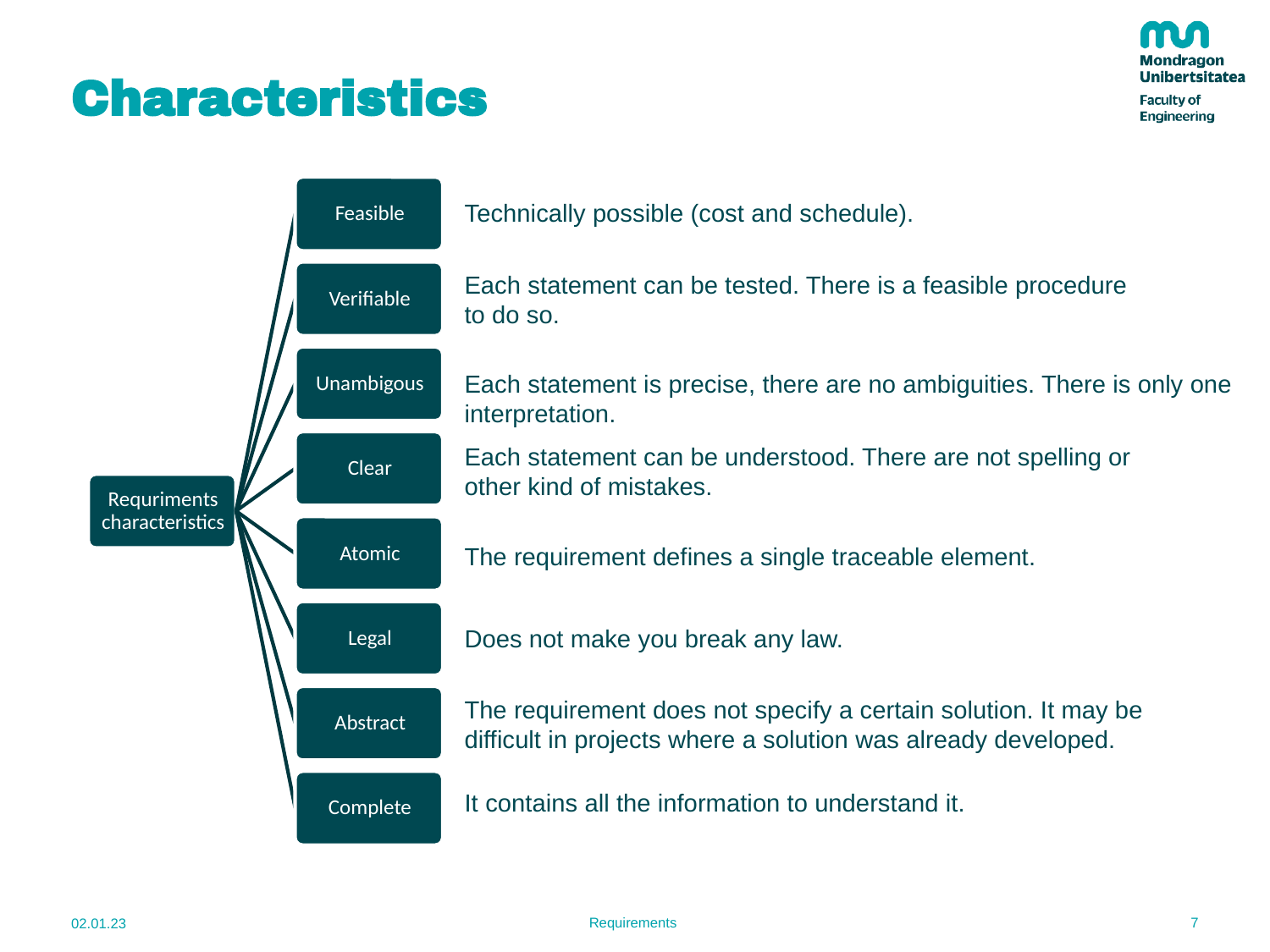

# Characteristics
Requriments characteristics

Feasible

Verifiable

Unambigous

Clear

Atomic

Legal

Abstract

Complete
Technically possible (cost and schedule).
Each statement can be tested. There is a feasible procedure to do so.
Each statement is precise, there are no ambiguities. There is only one interpretation.
Each statement can be understood. There are not spelling or other kind of mistakes.
The requirement defines a single traceable element.
Does not make you break any law.
The requirement does not specify a certain solution. It may be difficult in projects where a solution was already developed.
It contains all the information to understand it.
7
Requirements
02.01.23